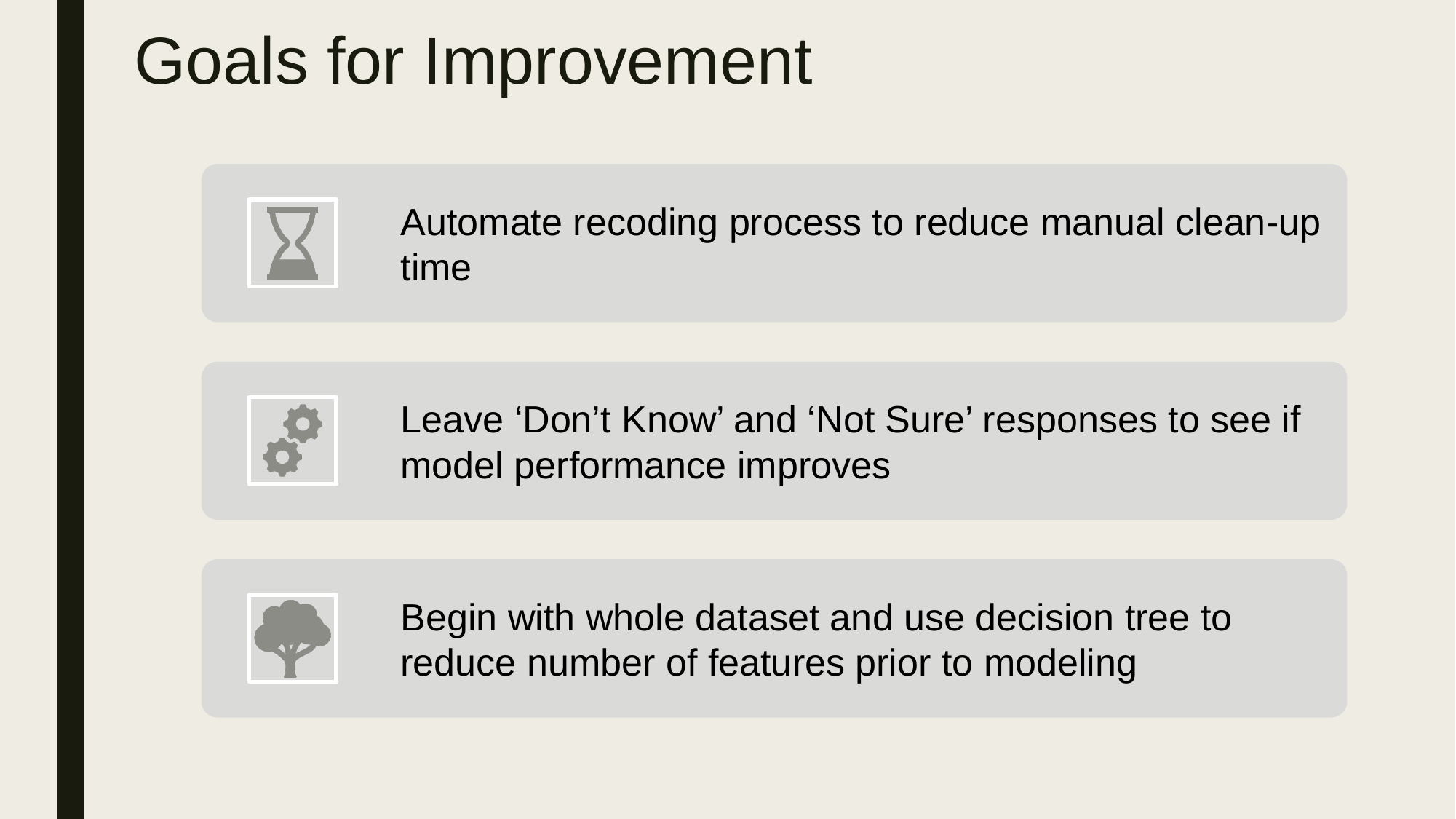

# Goals for Improvement
Automate recoding process to reduce manual clean-up time
Leave ‘Don’t Know’ and ‘Not Sure’ responses to see if model performance improves
Begin with whole dataset and use decision tree to reduce number of features prior to modeling